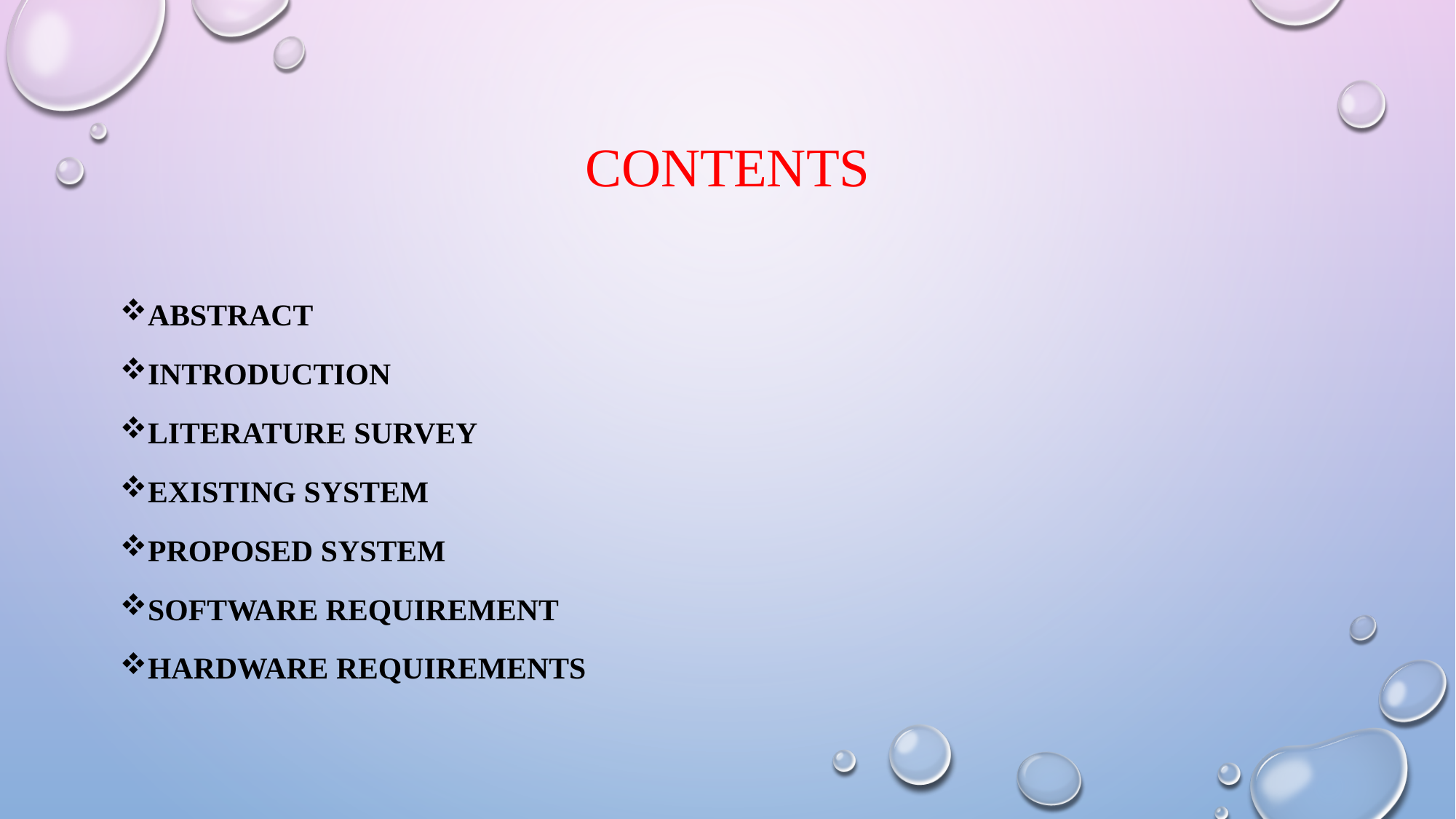

# CONTENTS
Abstract
Introduction
Literature Survey
Existing system
Proposed system
Software Requirement
Hardware Requirements